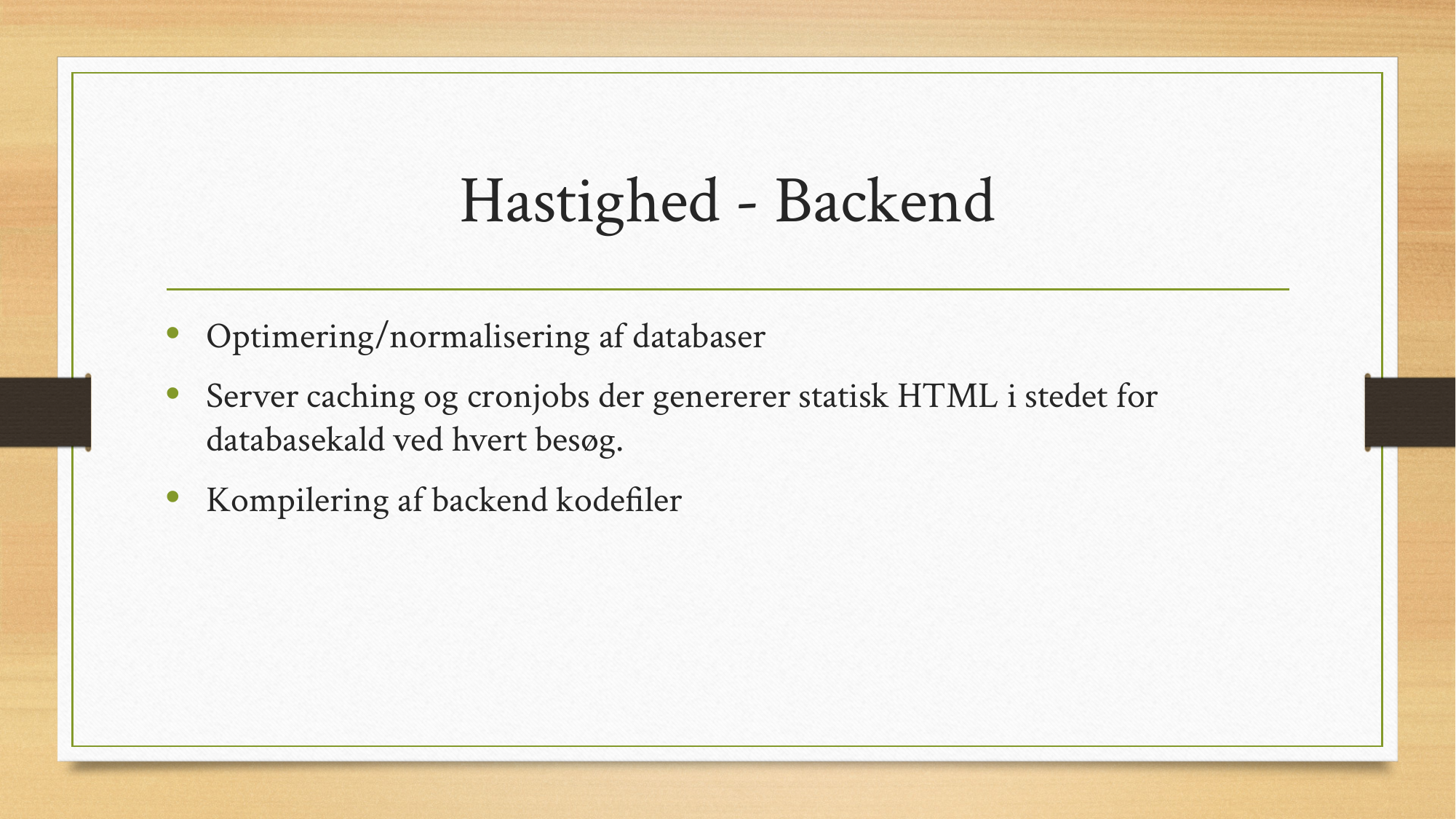

# Hastighed - Backend
Optimering/normalisering af databaser
Server caching og cronjobs der genererer statisk HTML i stedet for databasekald ved hvert besøg.
Kompilering af backend kodefiler